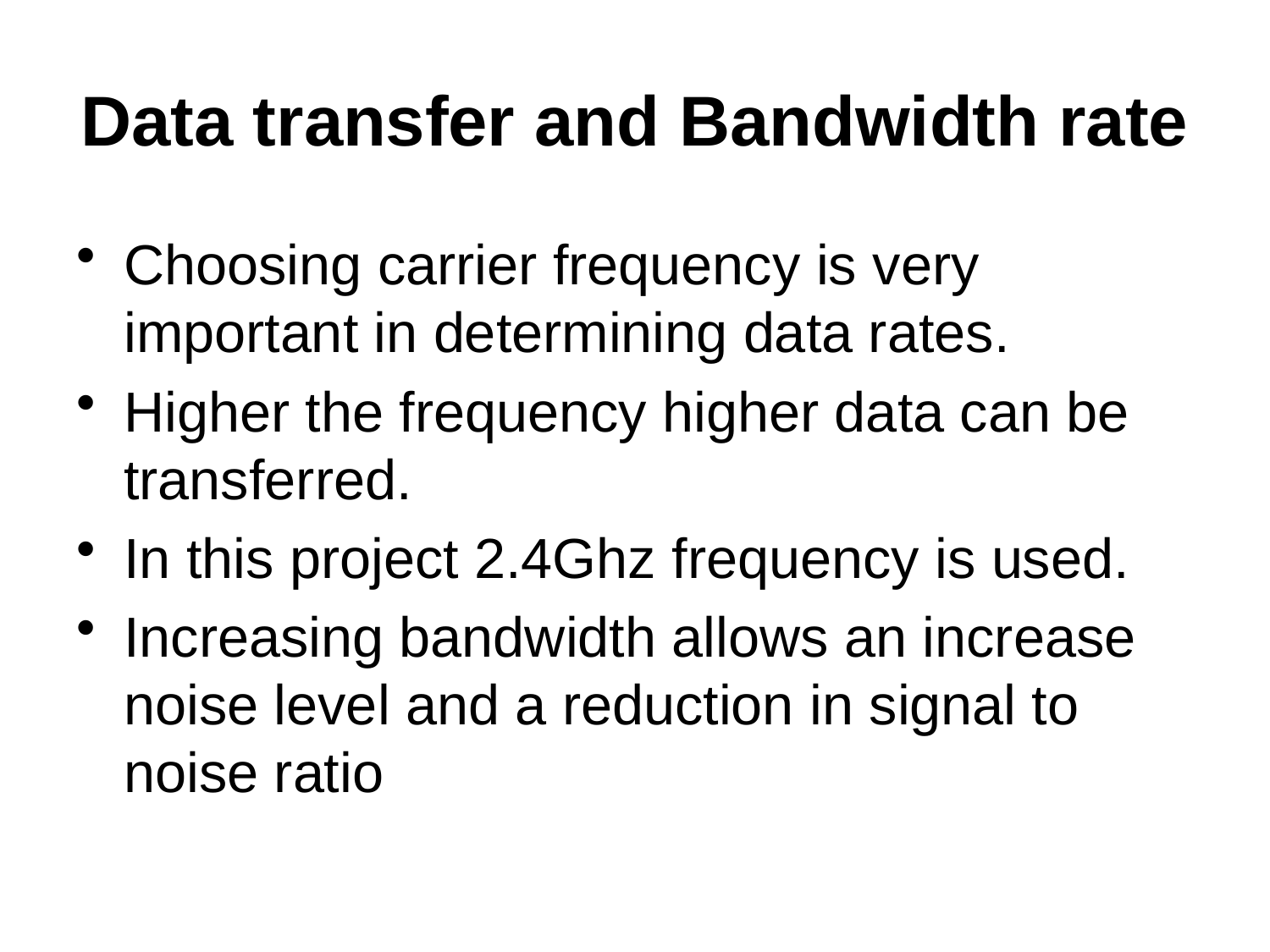

# Data transfer and Bandwidth rate
Choosing carrier frequency is very important in determining data rates.
Higher the frequency higher data can be transferred.
In this project 2.4Ghz frequency is used.
Increasing bandwidth allows an increase noise level and a reduction in signal to noise ratio